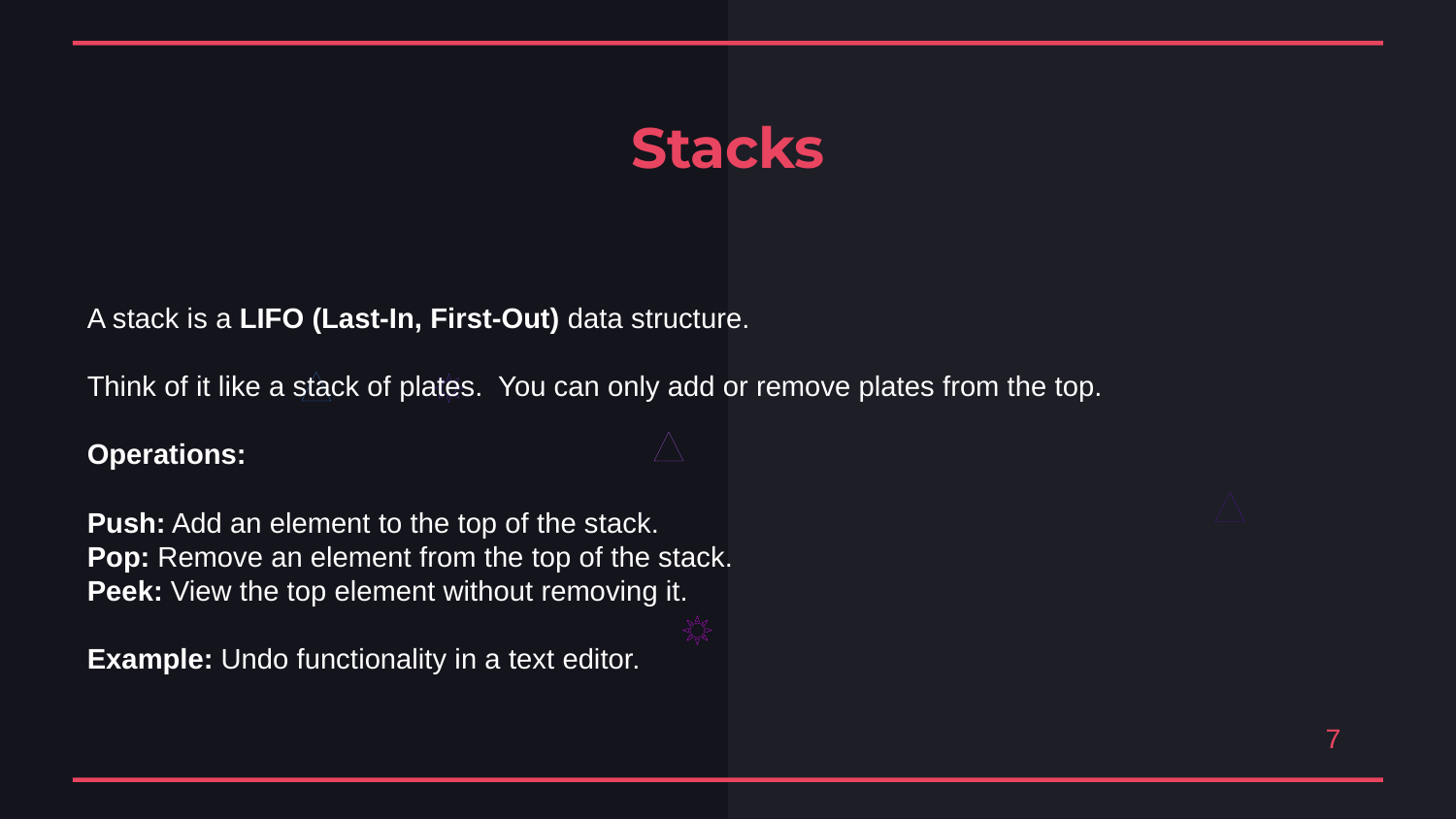

Stacks
A stack is a LIFO (Last-In, First-Out) data structure.

Think of it like a stack of plates.  You can only add or remove plates from the top.

Operations:

Push: Add an element to the top of the stack.
Pop: Remove an element from the top of the stack.
Peek: View the top element without removing it.

Example: Undo functionality in a text editor.

7